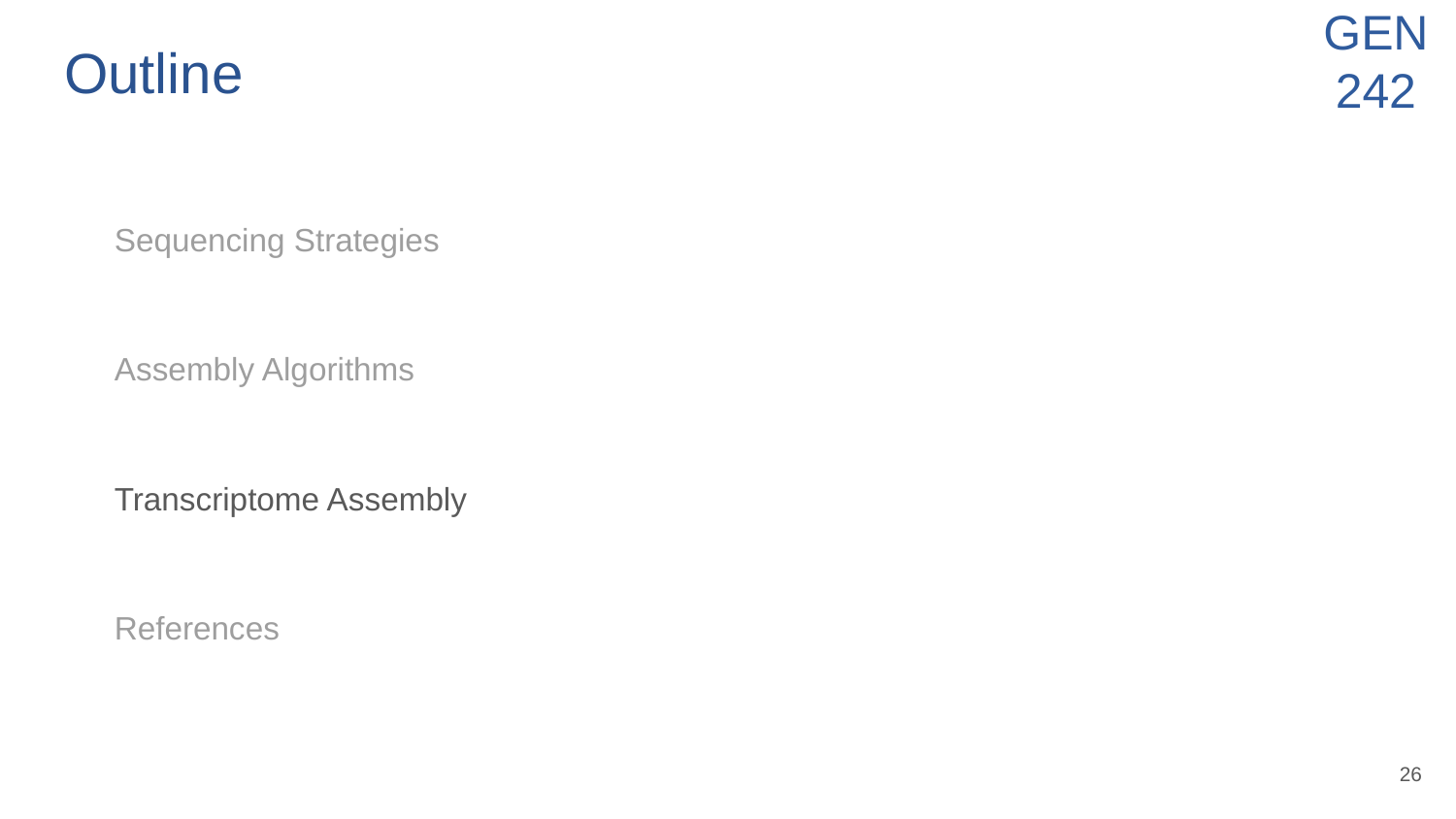

# Outline
Sequencing Strategies

Assembly Algorithms

Transcriptome Assembly

References

26